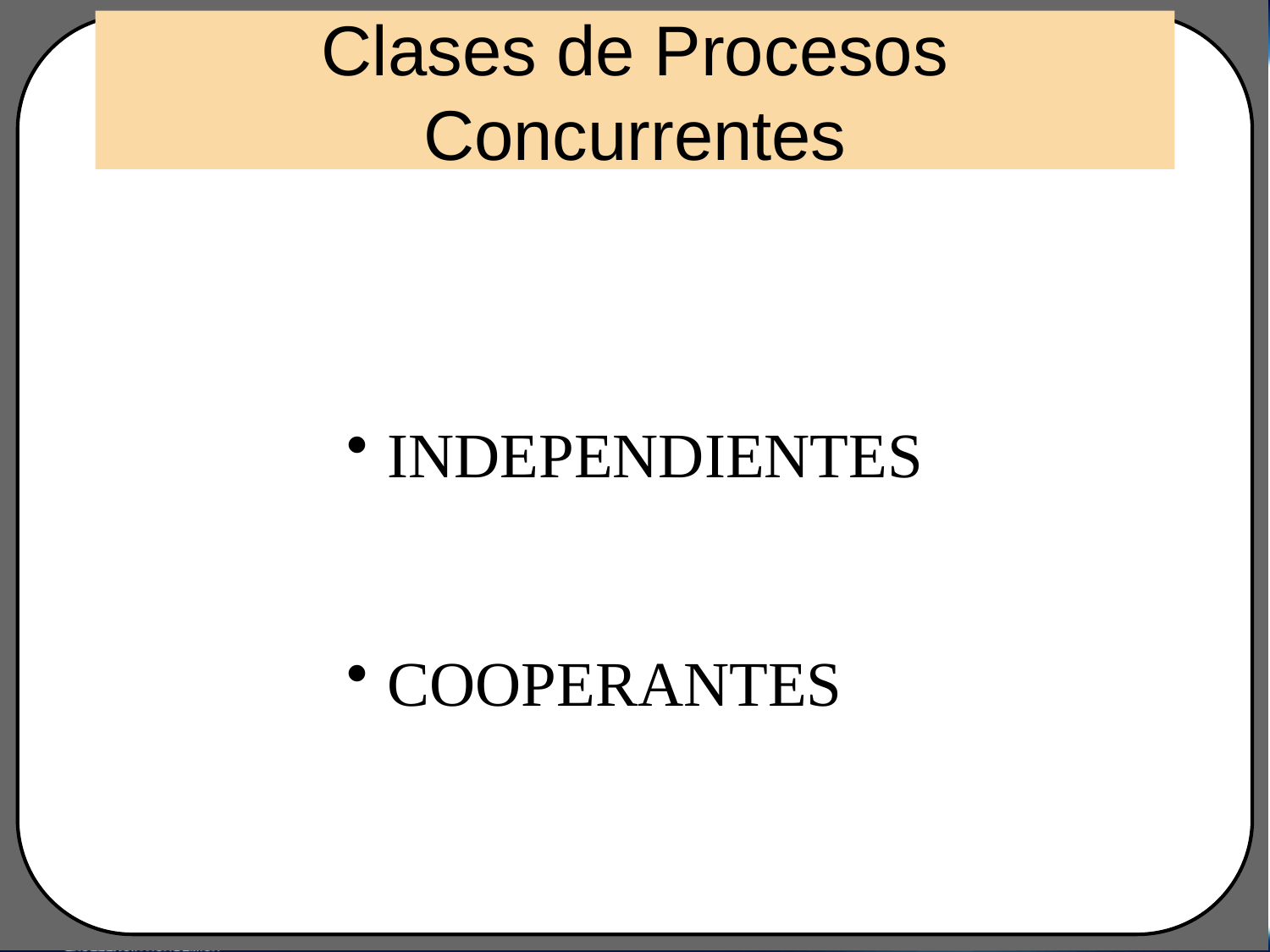

# Clases de Procesos Concurrentes

INDEPENDIENTES

COOPERANTES